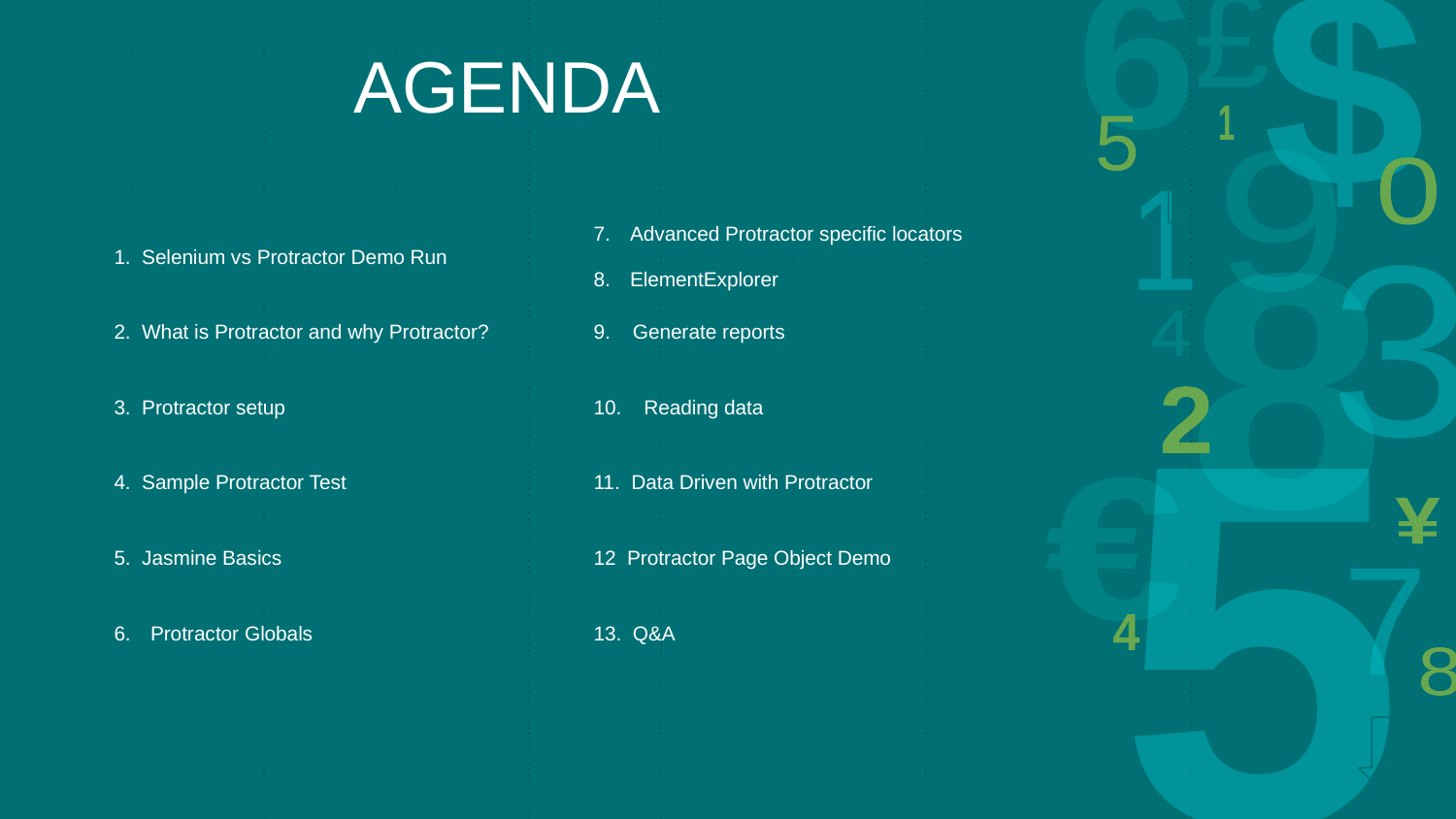

AGENDA

| 1. Selenium vs Protractor Demo Run | Advanced Protractor specific locators ElementExplorer |
| --- | --- |
| 2. What is Protractor and why Protractor? | 9. Generate reports |
| 3. Protractor setup | 10. Reading data |
| 4. Sample Protractor Test | 11. Data Driven with Protractor |
| 5. Jasmine Basics | 12 Protractor Page Object Demo |
| Protractor Globals | 13. Q&A |